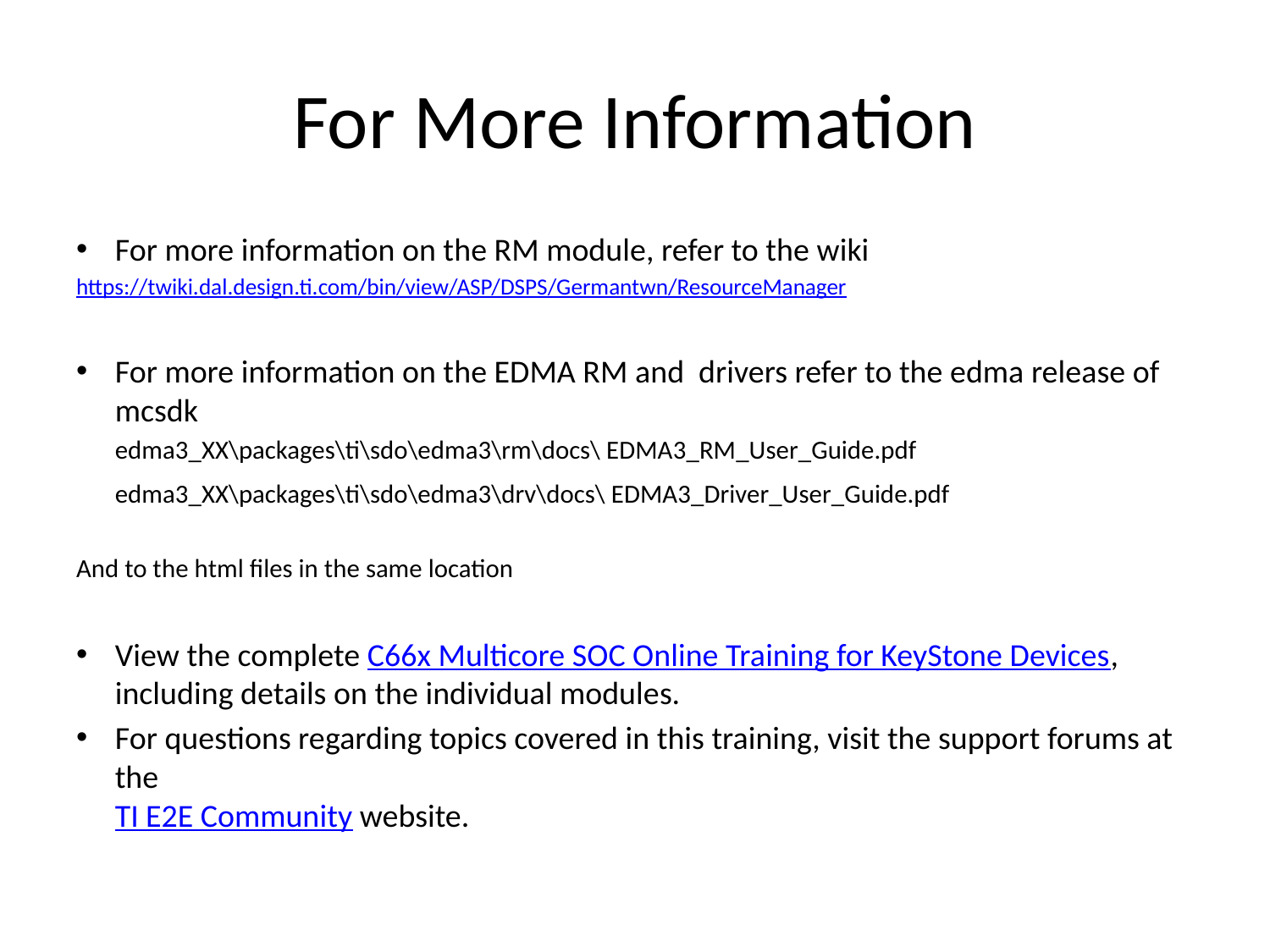

# For More Information
For more information on the RM module, refer to the wiki
https://twiki.dal.design.ti.com/bin/view/ASP/DSPS/Germantwn/ResourceManager

For more information on the EDMA RM and  drivers refer to the edma release of mcsdk
     	edma3_XX\packages\ti\sdo\edma3\rm\docs\ EDMA3_RM_User_Guide.pdf
	edma3_XX\packages\ti\sdo\edma3\drv\docs\ EDMA3_Driver_User_Guide.pdf

And to the html files in the same location

View the complete C66x Multicore SOC Online Training for KeyStone Devices, including details on the individual modules.
For questions regarding topics covered in this training, visit the support forums at the
TI E2E Community website.